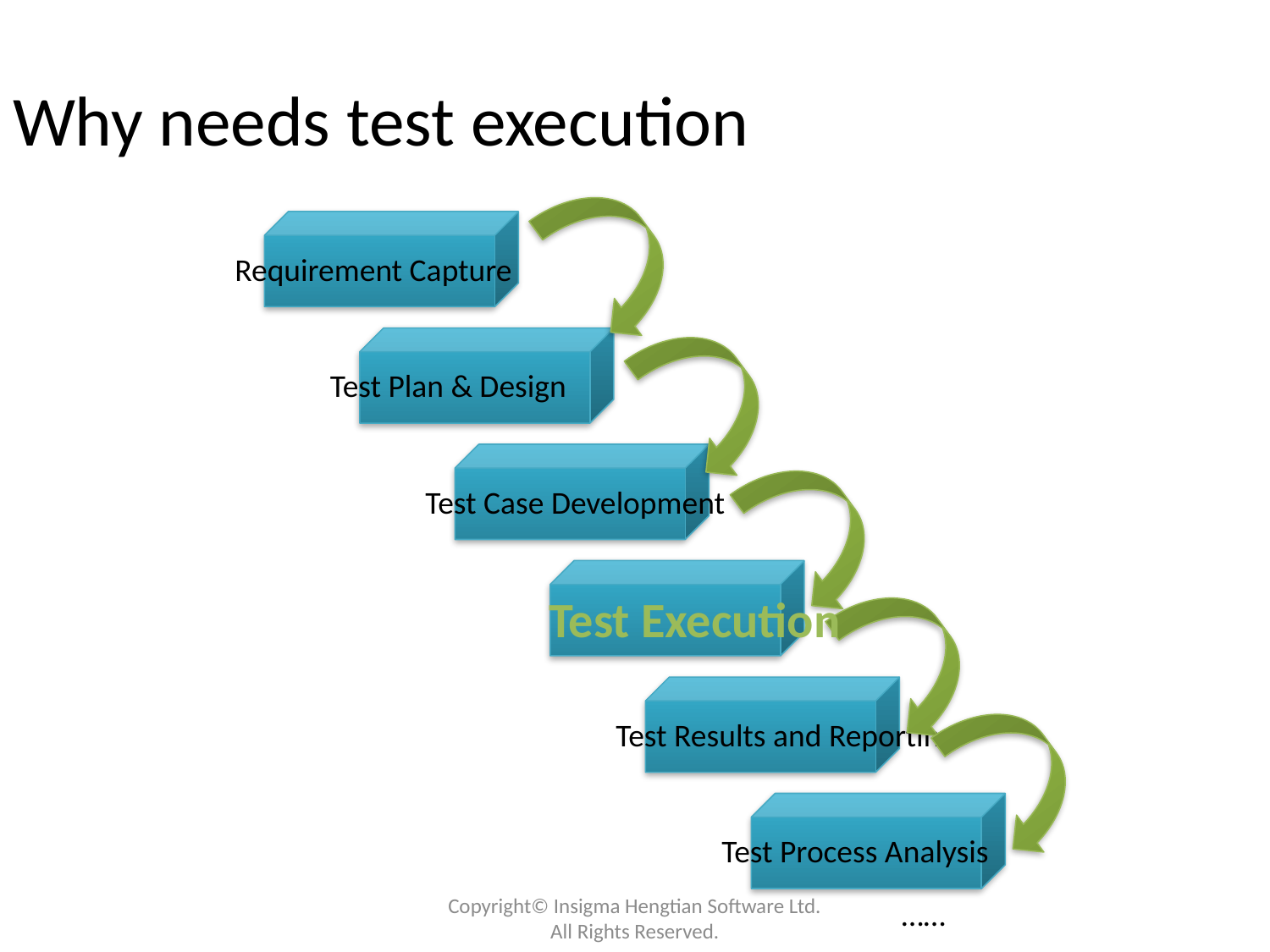

Why needs test execution

Requirement Capture

Test Plan & Design

Test Case Development

Test Results and Reporting

Test Process Analysis
……
Test Execution
Copyright© Insigma Hengtian Software Ltd. All Rights Reserved.